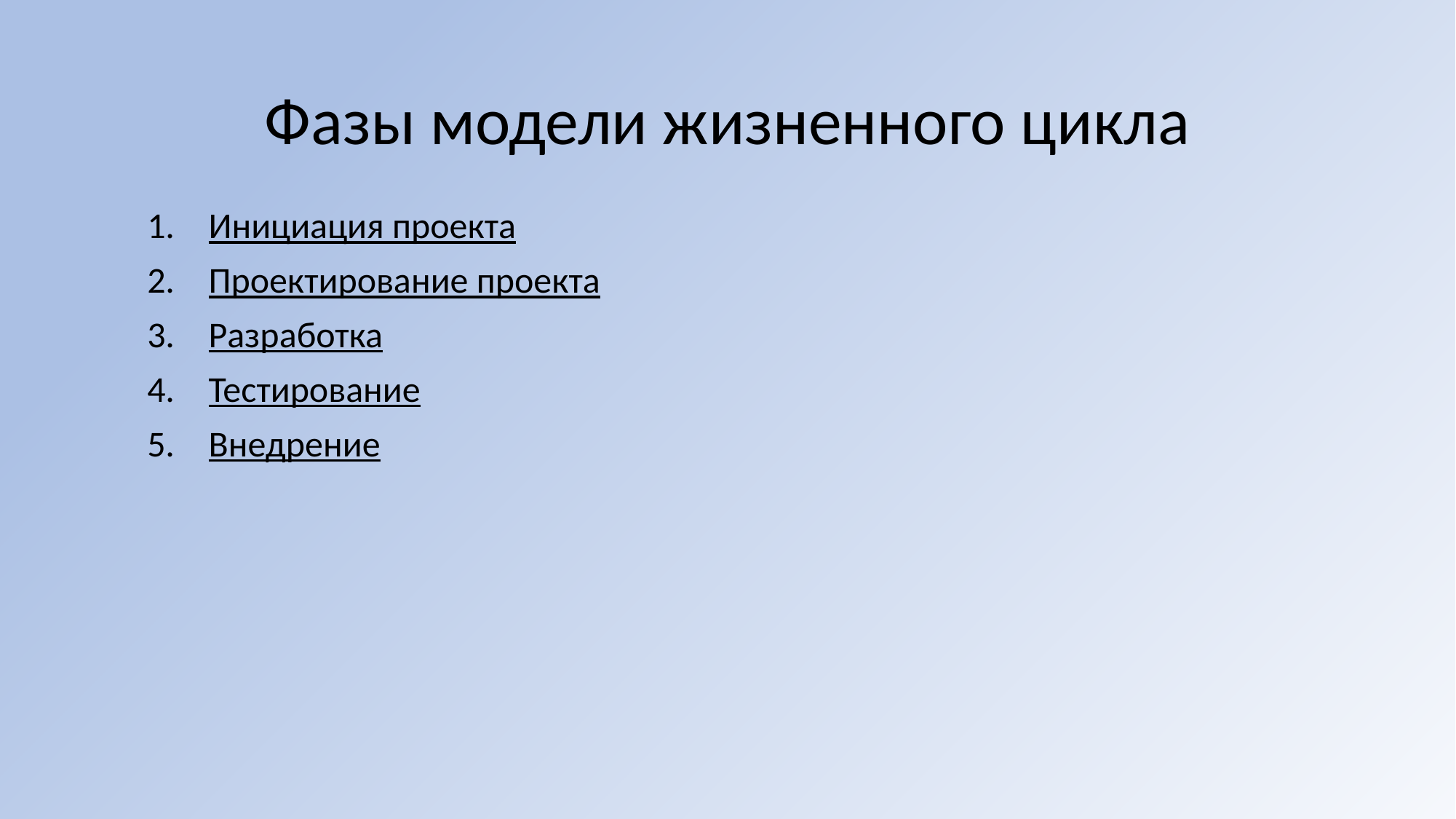

# Фазы модели жизненного цикла
Инициация проекта
Проектирование проекта
Разработка
Тестирование
Внедрение